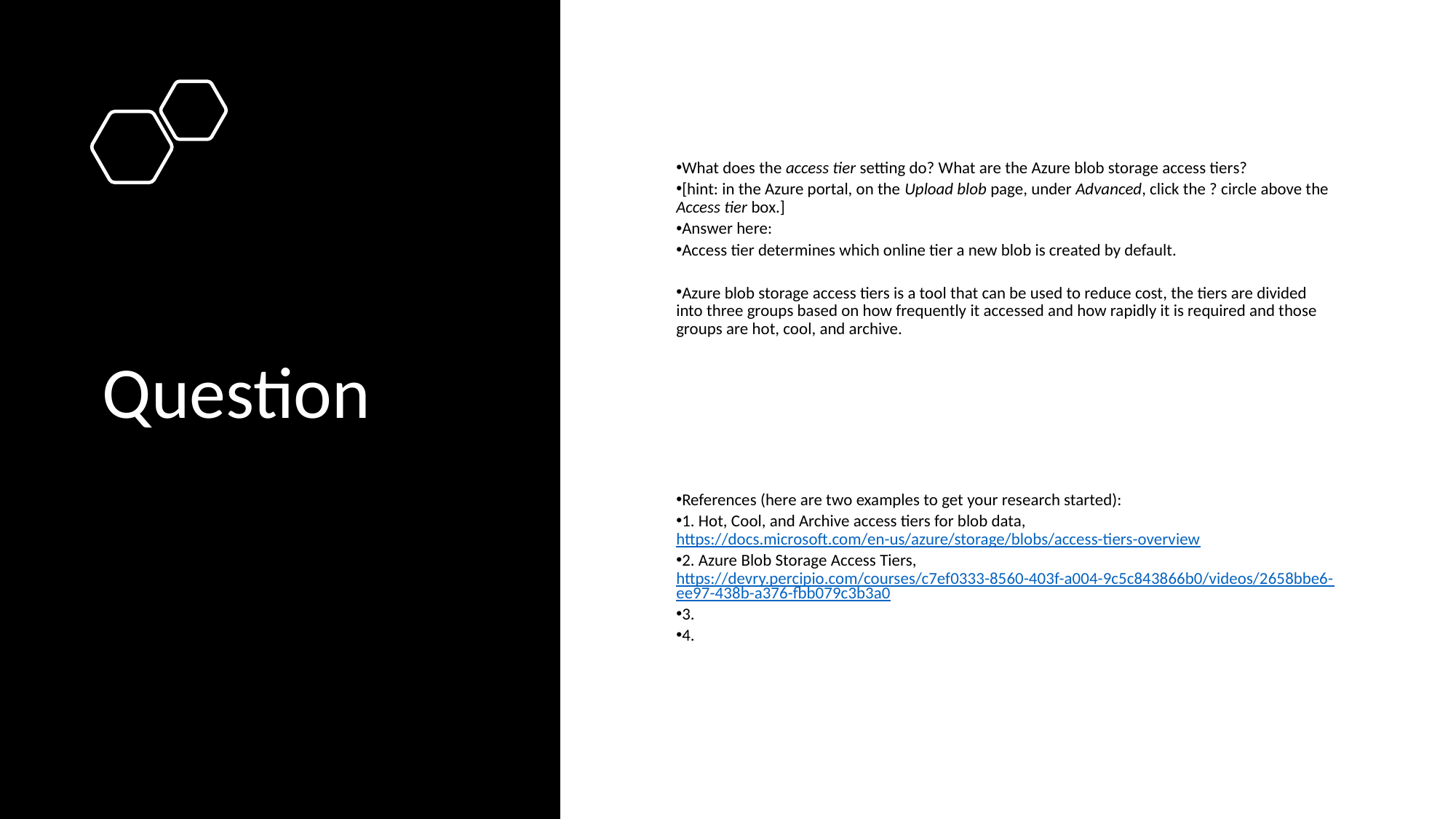

# Question
What does the access tier setting do? What are the Azure blob storage access tiers?
[hint: in the Azure portal, on the Upload blob page, under Advanced, click the ? circle above the Access tier box.]
Answer here:
Access tier determines which online tier a new blob is created by default.

Azure blob storage access tiers is a tool that can be used to reduce cost, the tiers are divided into three groups based on how frequently it accessed and how rapidly it is required and those groups are hot, cool, and archive.

References (here are two examples to get your research started):
1. Hot, Cool, and Archive access tiers for blob data, https://docs.microsoft.com/en-us/azure/storage/blobs/access-tiers-overview
2. Azure Blob Storage Access Tiers, https://devry.percipio.com/courses/c7ef0333-8560-403f-a004-9c5c843866b0/videos/2658bbe6-ee97-438b-a376-fbb079c3b3a0
3.
4.